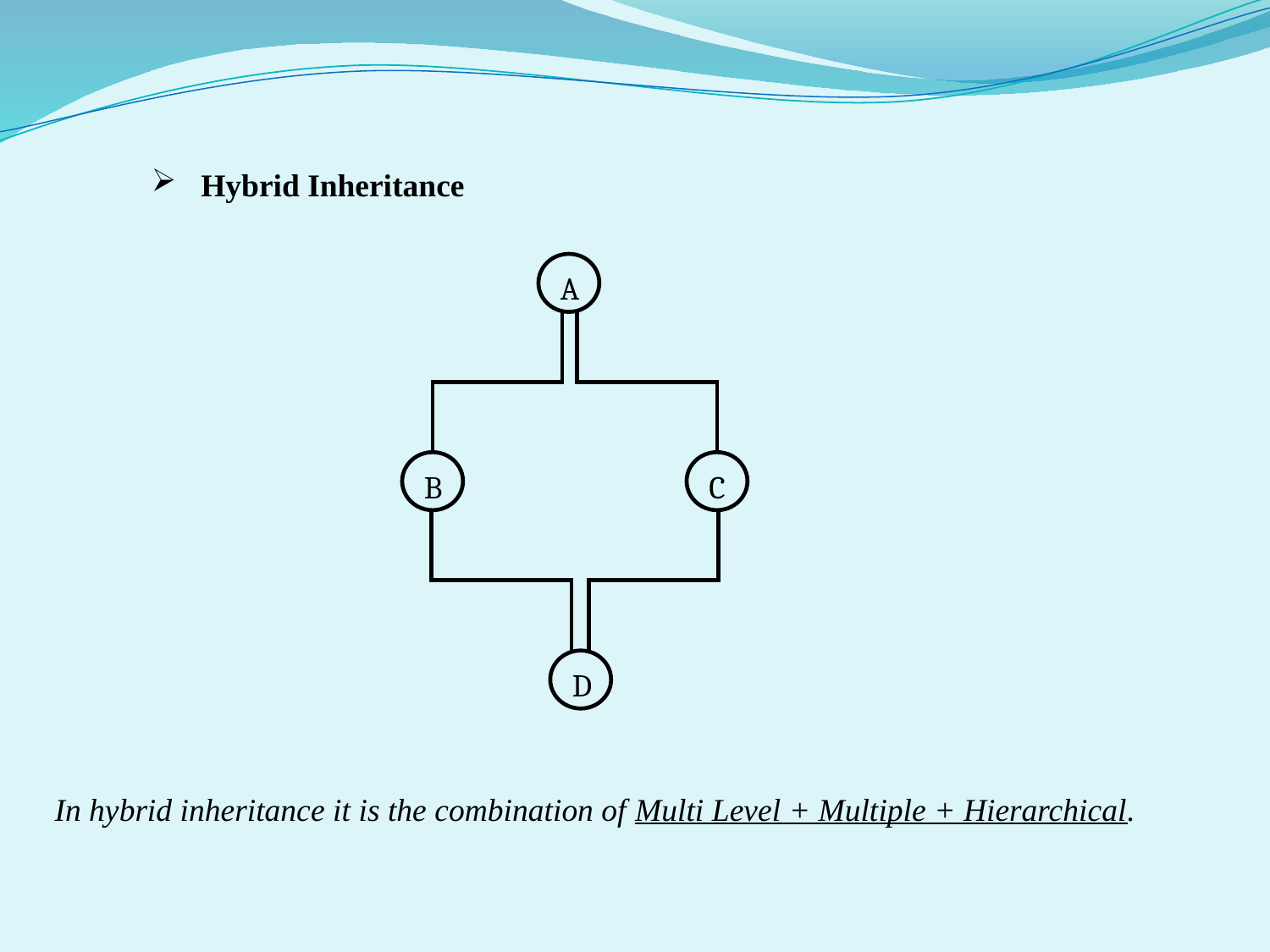

Hybrid Inheritance
A

B

C

D
In hybrid inheritance it is the combination of Multi Level + Multiple + Hierarchical.